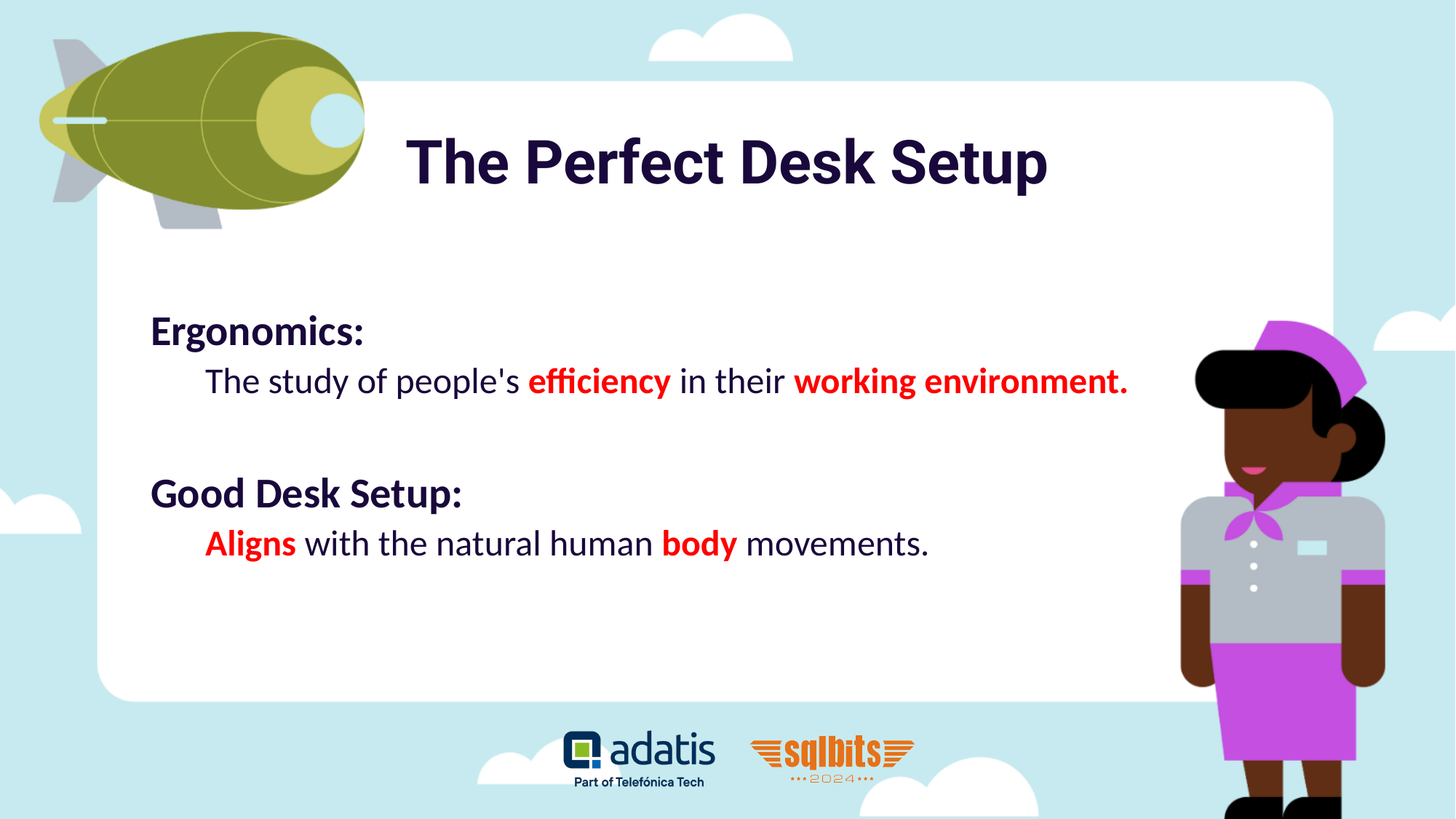

# The Perfect Desk Setup
Ergonomics:
The study of people's efficiency in their working environment.

Good Desk Setup:
Aligns with the natural human body movements.